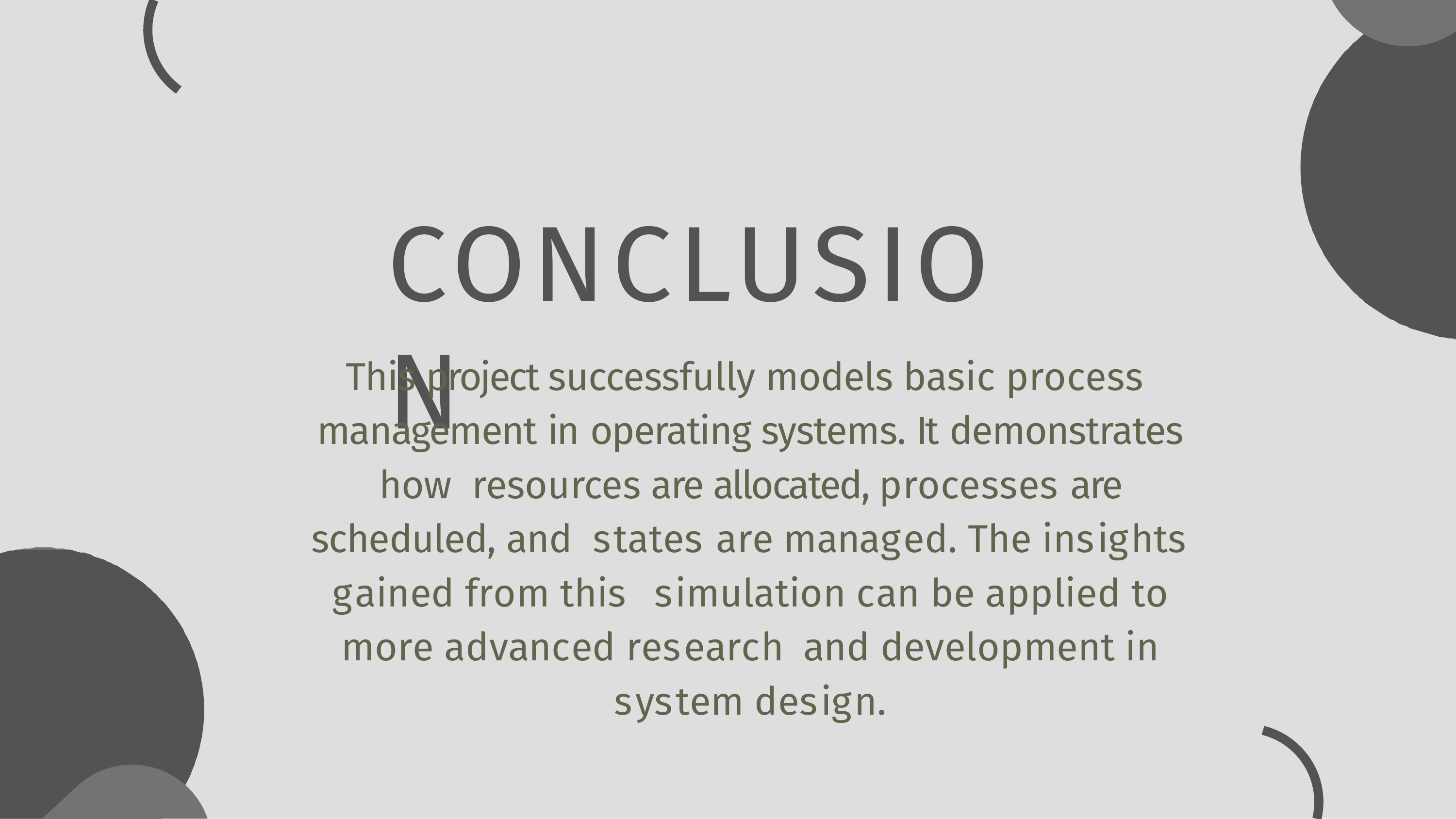

# CONCLUSION
This project successfully models basic process  management in operating systems. It demonstrates how  resources are allocated, processes are scheduled, and  states are managed. The insights gained from this  simulation can be applied to more advanced research  and development in system design.